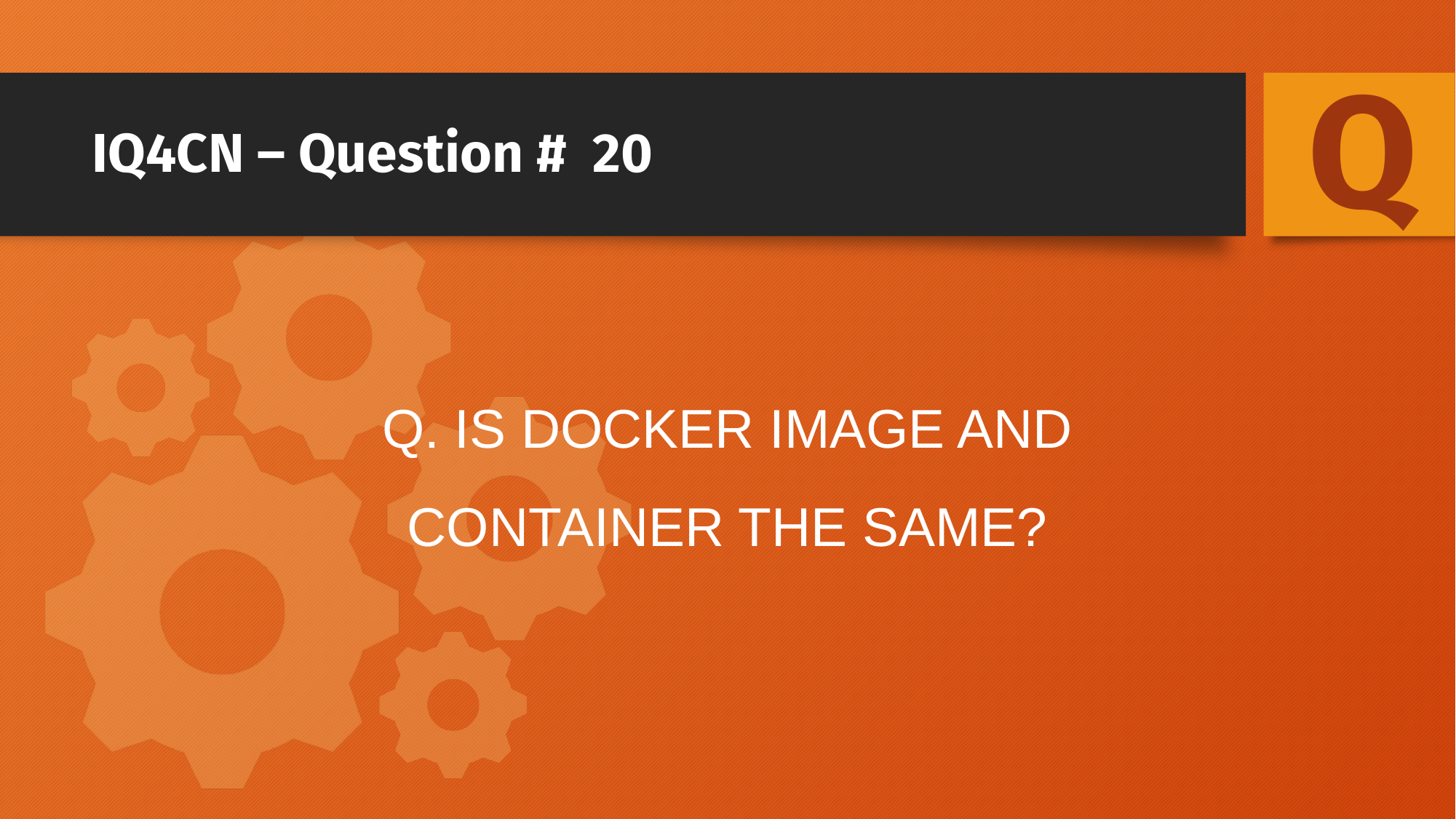

Q
# IQ4CN – Question #  20
Q. Is Docker Image and Container the same?